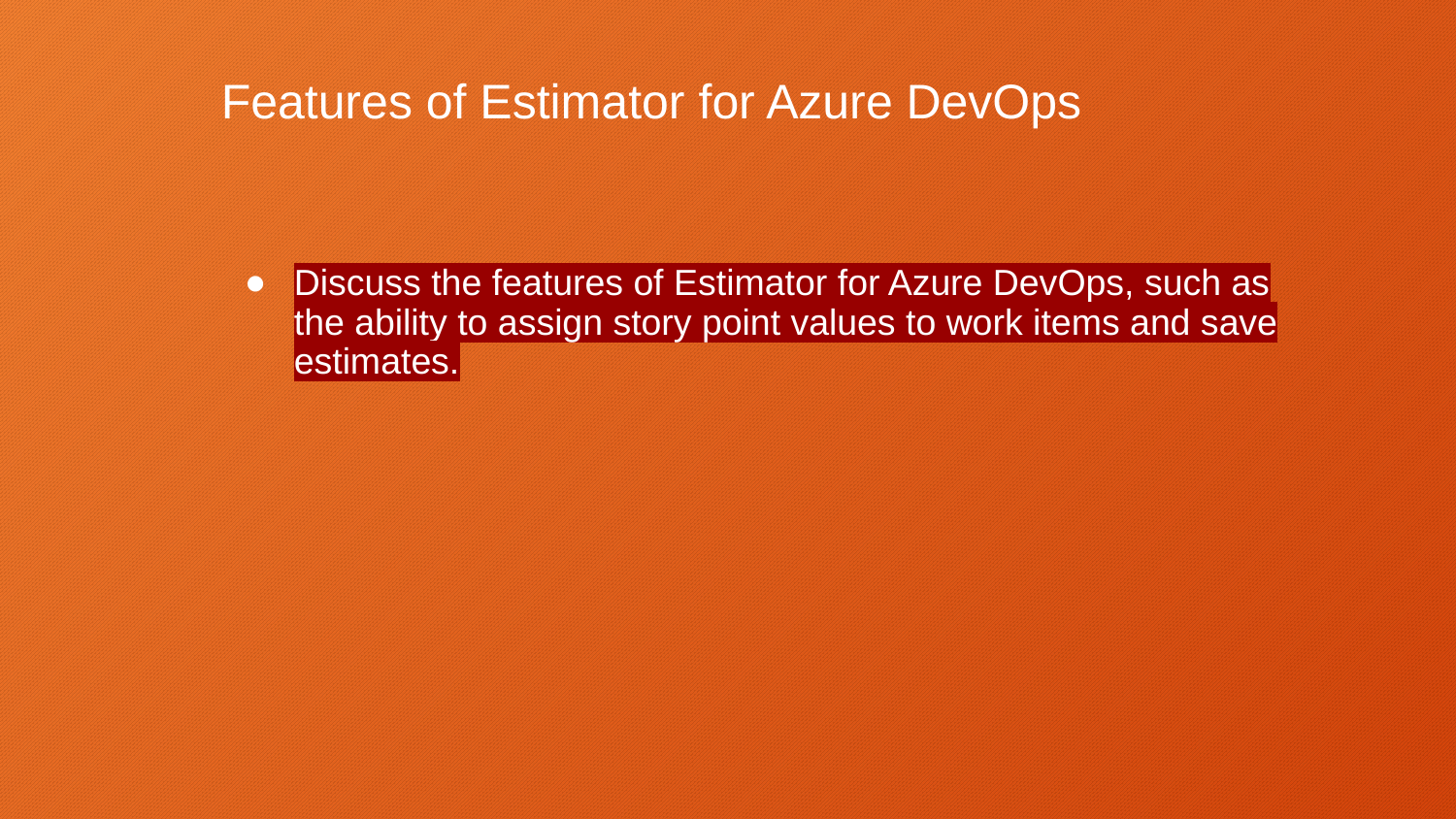

# Features of Estimator for Azure DevOps
Discuss the features of Estimator for Azure DevOps, such as the ability to assign story point values to work items and save estimates.